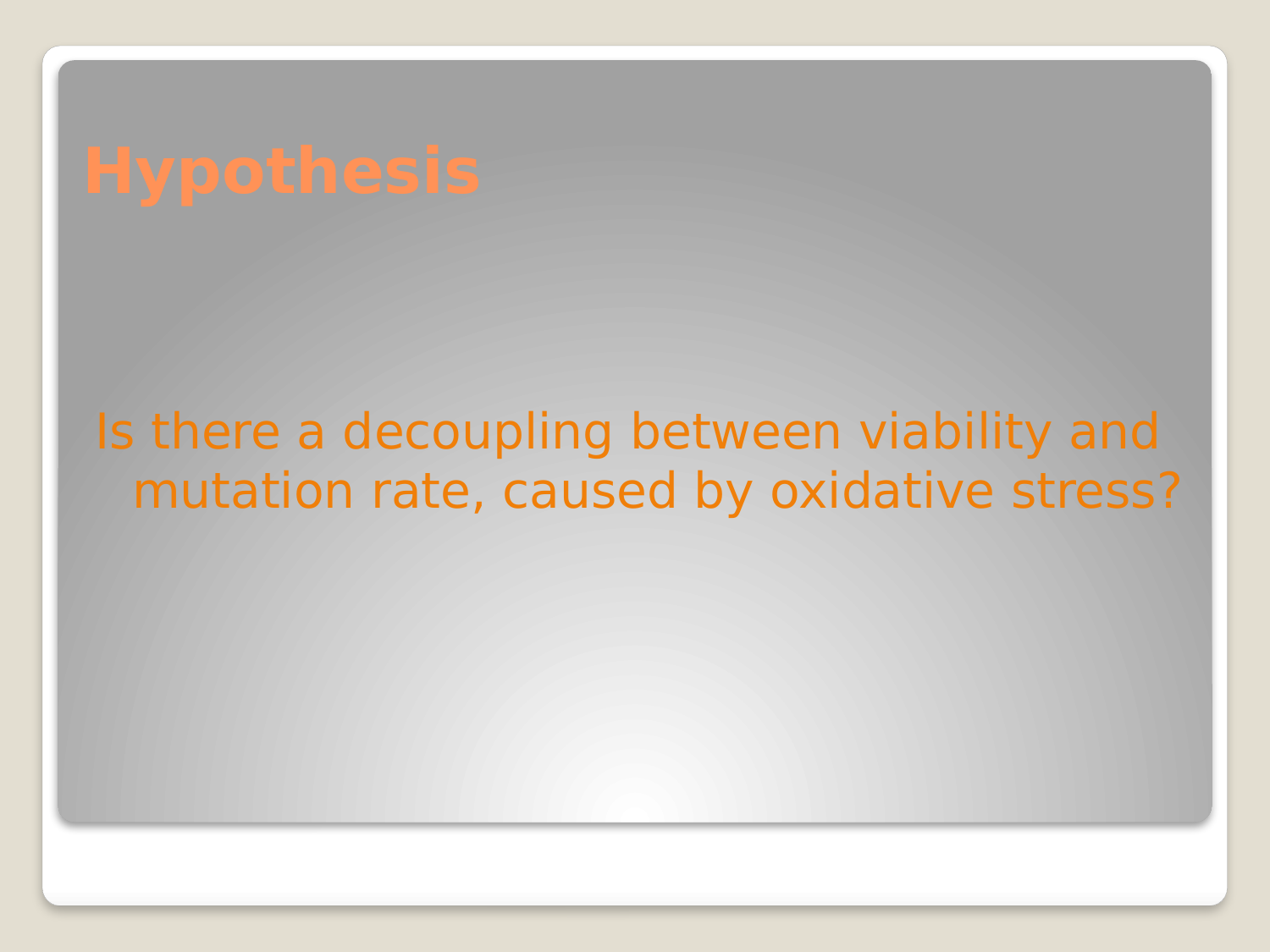

# Hypothesis

Is there a decoupling between viability and mutation rate, caused by oxidative stress?